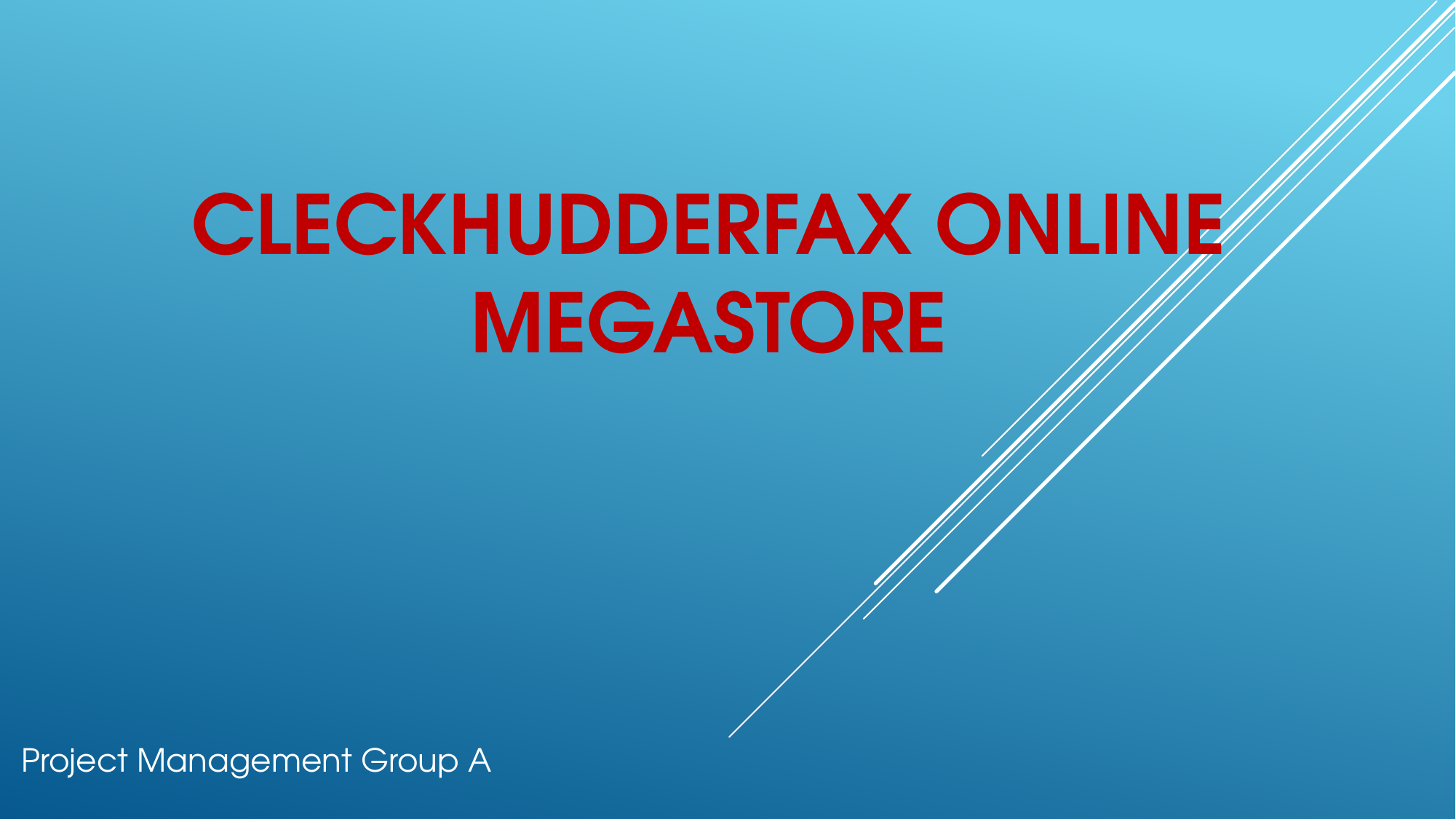

# CLECKHUDDERFAX Online Megastore
Project Management Group A